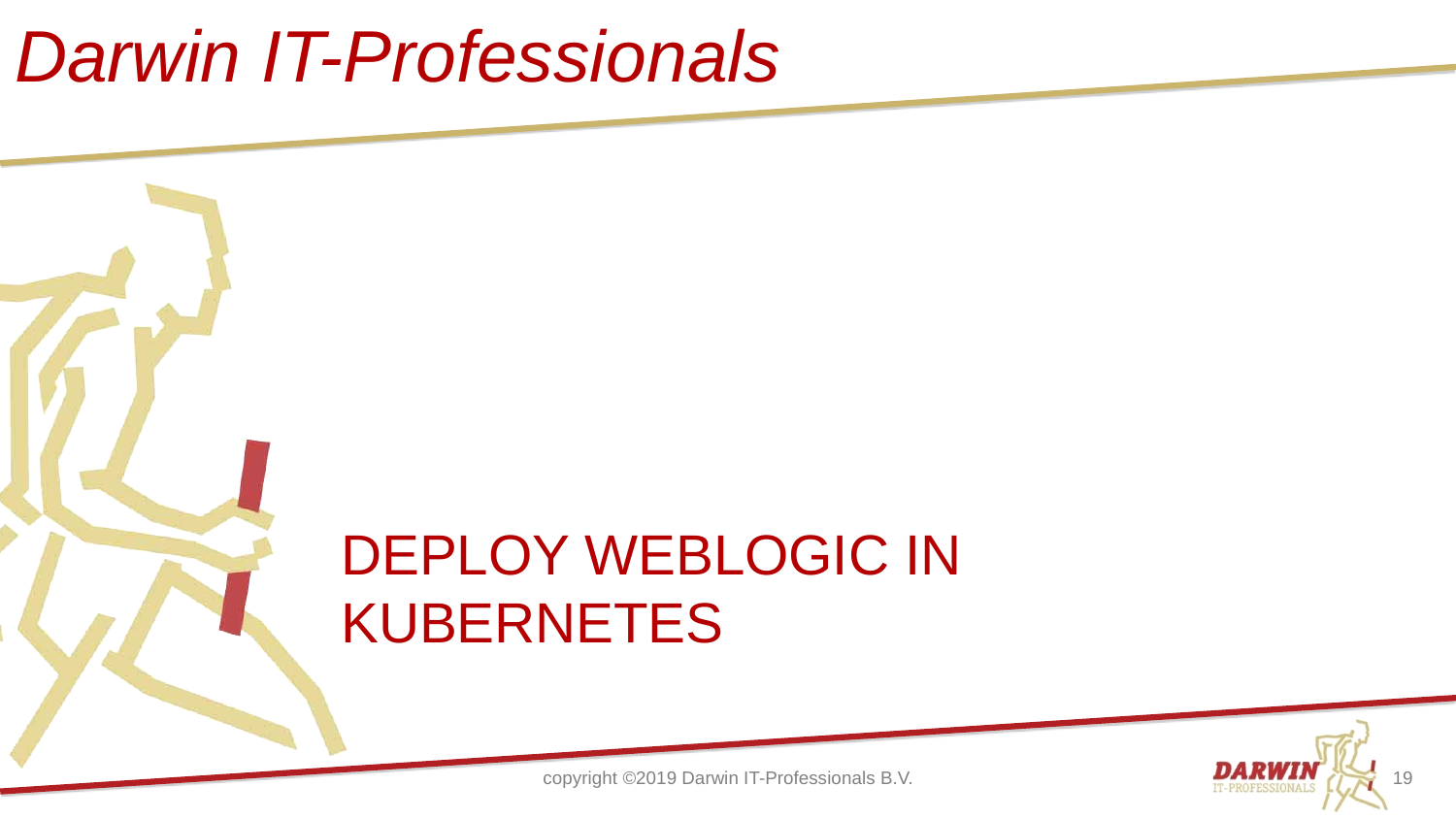

# Deploy Weblogic in Kubernetes
copyright ©2019 Darwin IT-Professionals B.V.
19